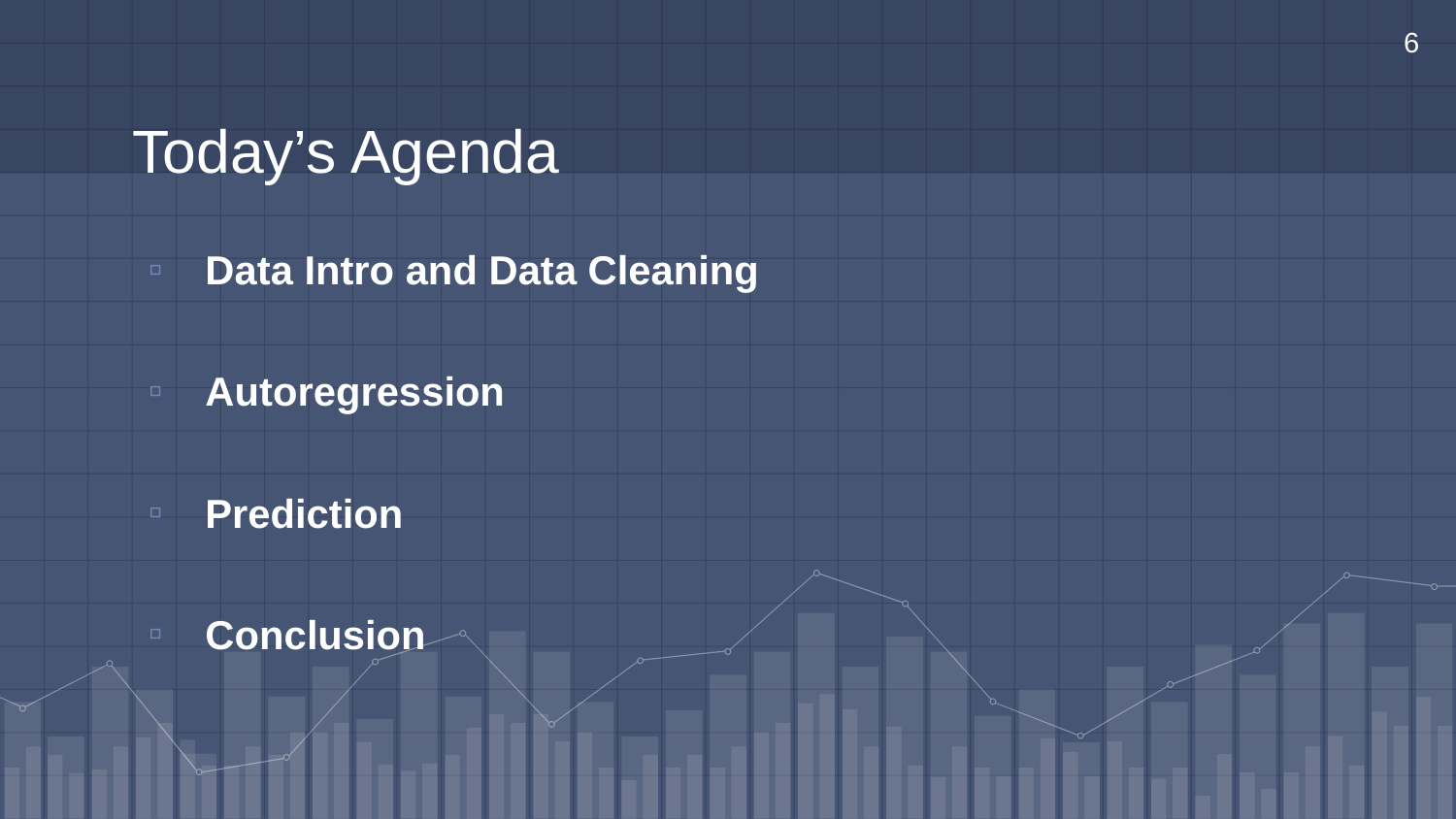

6
# Today’s Agenda
Data Intro and Data Cleaning

Autoregression

Prediction

Conclusion